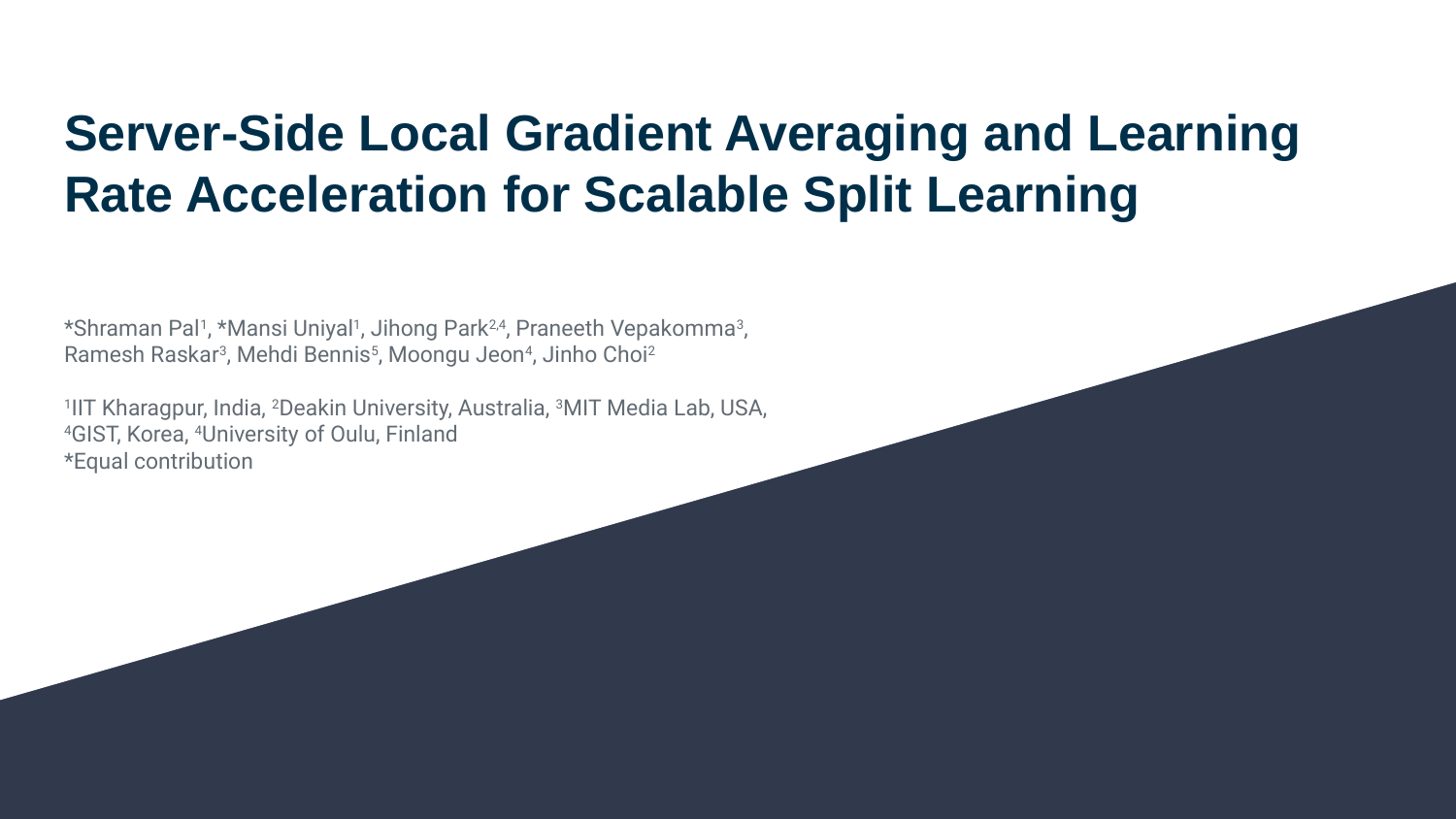

# Server-Side Local Gradient Averaging and Learning Rate Acceleration for Scalable Split Learning
*Shraman Pal1, *Mansi Uniyal1, Jihong Park2,4, Praneeth Vepakomma3, Ramesh Raskar3, Mehdi Bennis5, Moongu Jeon4, Jinho Choi2

1IIT Kharagpur, India, 2Deakin University, Australia, 3MIT Media Lab, USA, 4GIST, Korea, 4University of Oulu, Finland
*Equal contribution